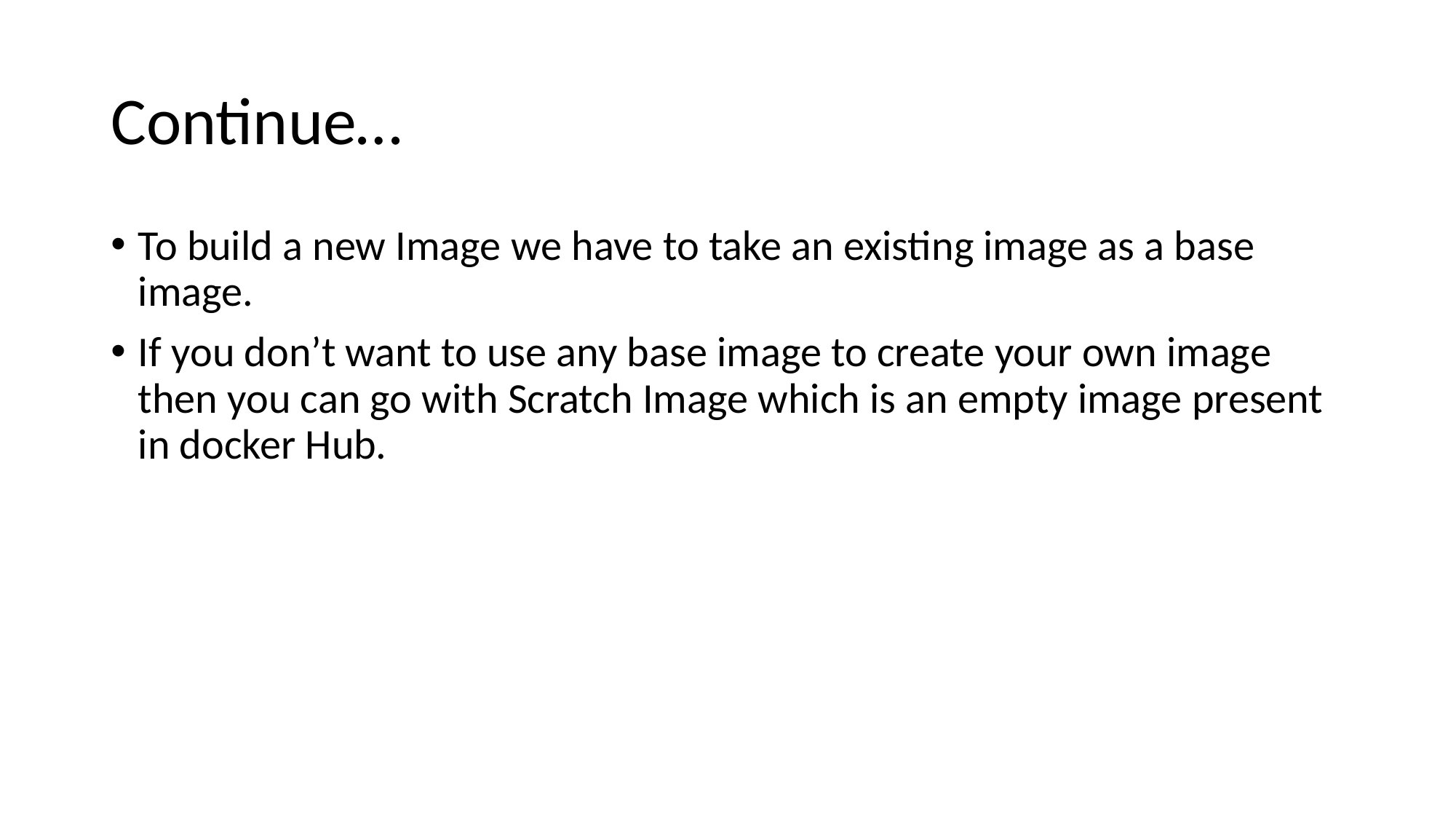

# Continue…
To build a new Image we have to take an existing image as a base image.
If you don’t want to use any base image to create your own image then you can go with Scratch Image which is an empty image present in docker Hub.